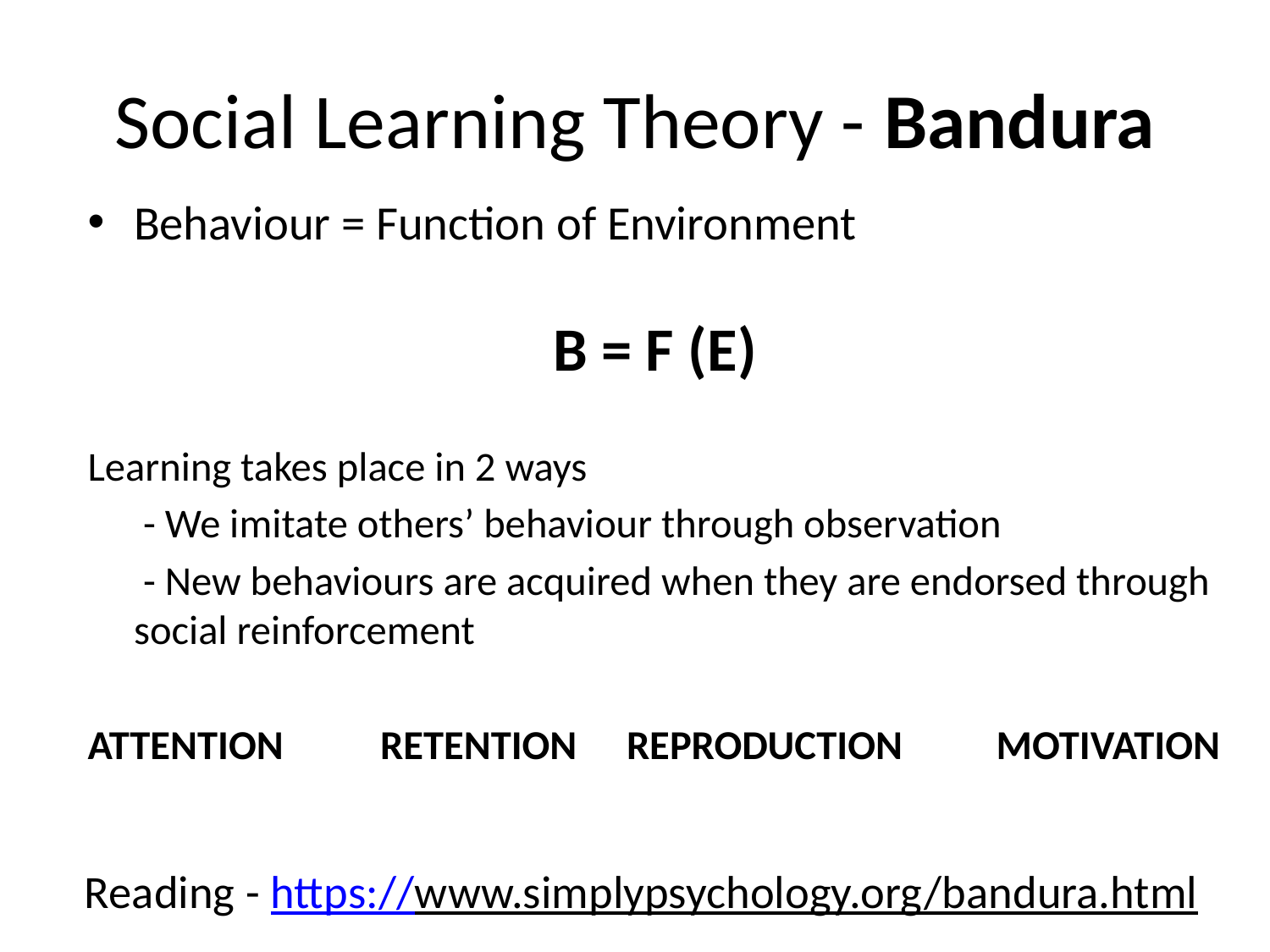

# Social Learning Theory - Bandura
Behaviour = Function of Environment

B = F (E)

Learning takes place in 2 ways
	 - We imitate others’ behaviour through observation
	 - New behaviours are acquired when they are endorsed through social reinforcement

ATTENTION	RETENTION	REPRODUCTION	MOTIVATION

Reading - https://www.simplypsychology.org/bandura.html